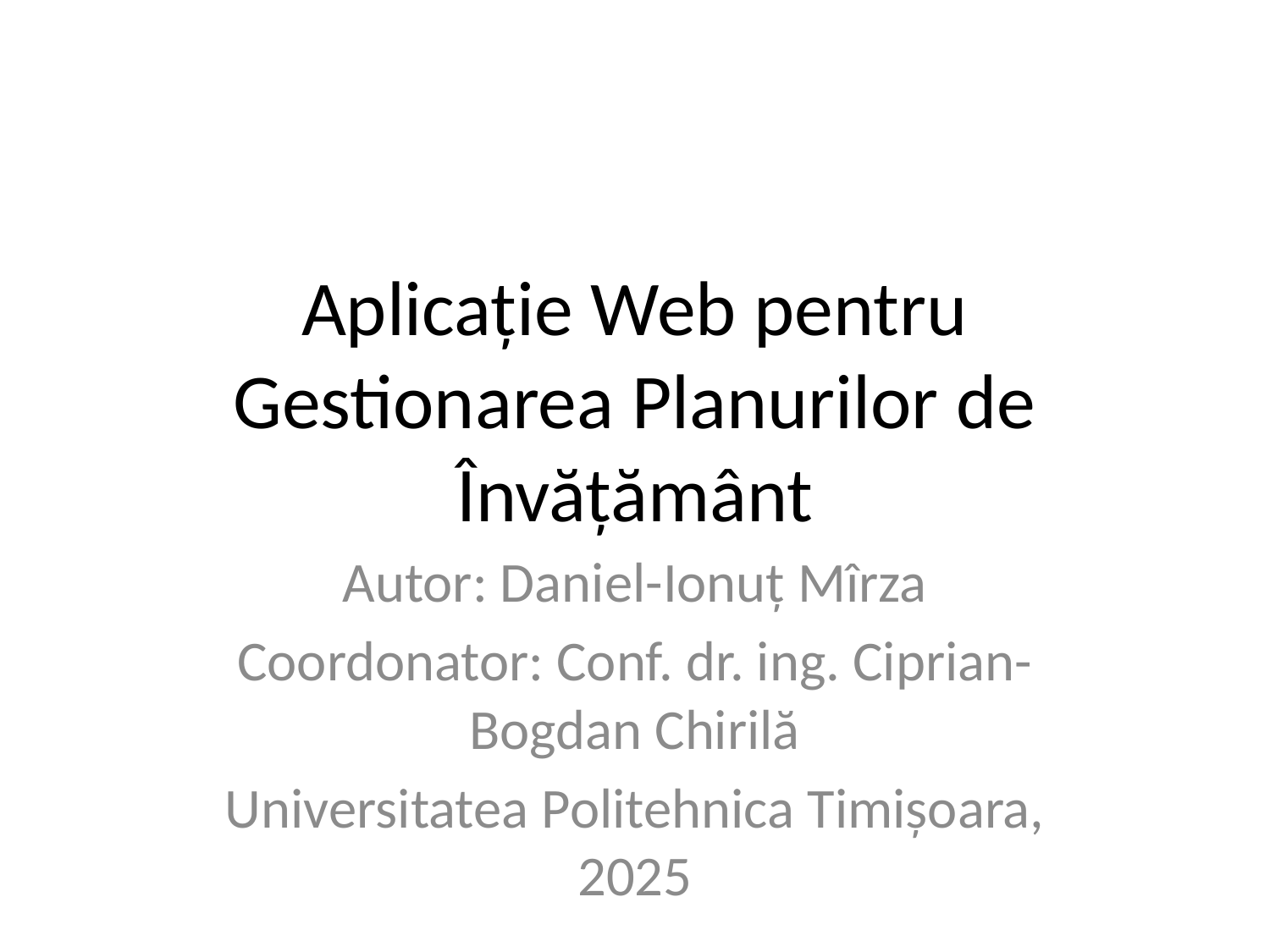

# Aplicație Web pentru Gestionarea Planurilor de Învățământ
Autor: Daniel-Ionuț Mîrza
Coordonator: Conf. dr. ing. Ciprian-Bogdan Chirilă
Universitatea Politehnica Timișoara, 2025